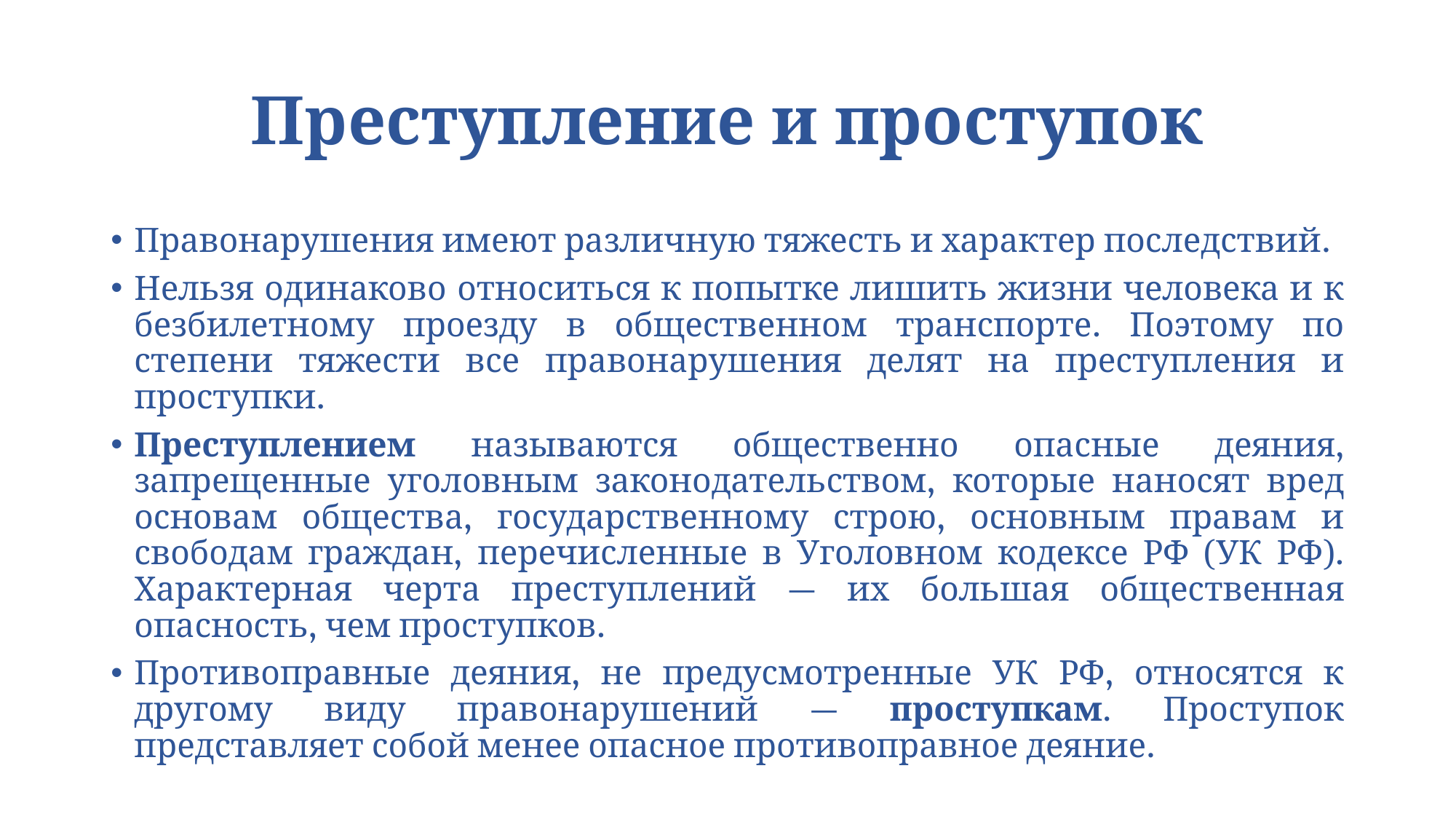

# Преступление и проступок
Правонарушения имеют различную тяжесть и характер последствий.
Нельзя одинаково относиться к попытке лишить жизни человека и к безбилетному проезду в общественном транспорте. Поэтому по степени тяжести все правонарушения делят на преступления и проступки.
Преступлением называются общественно опасные деяния, запрещенные уголовным законодательством, которые наносят вред основам общества, государственному строю, основным правам и свободам граждан, перечисленные в Уголовном кодексе РФ (УК РФ). Характерная черта преступлений — их большая общественная опасность, чем проступков.
Противоправные деяния, не предусмотренные УК РФ, относятся к другому виду правонарушений — проступкам. Проступок представляет собой менее опасное противоправное деяние.